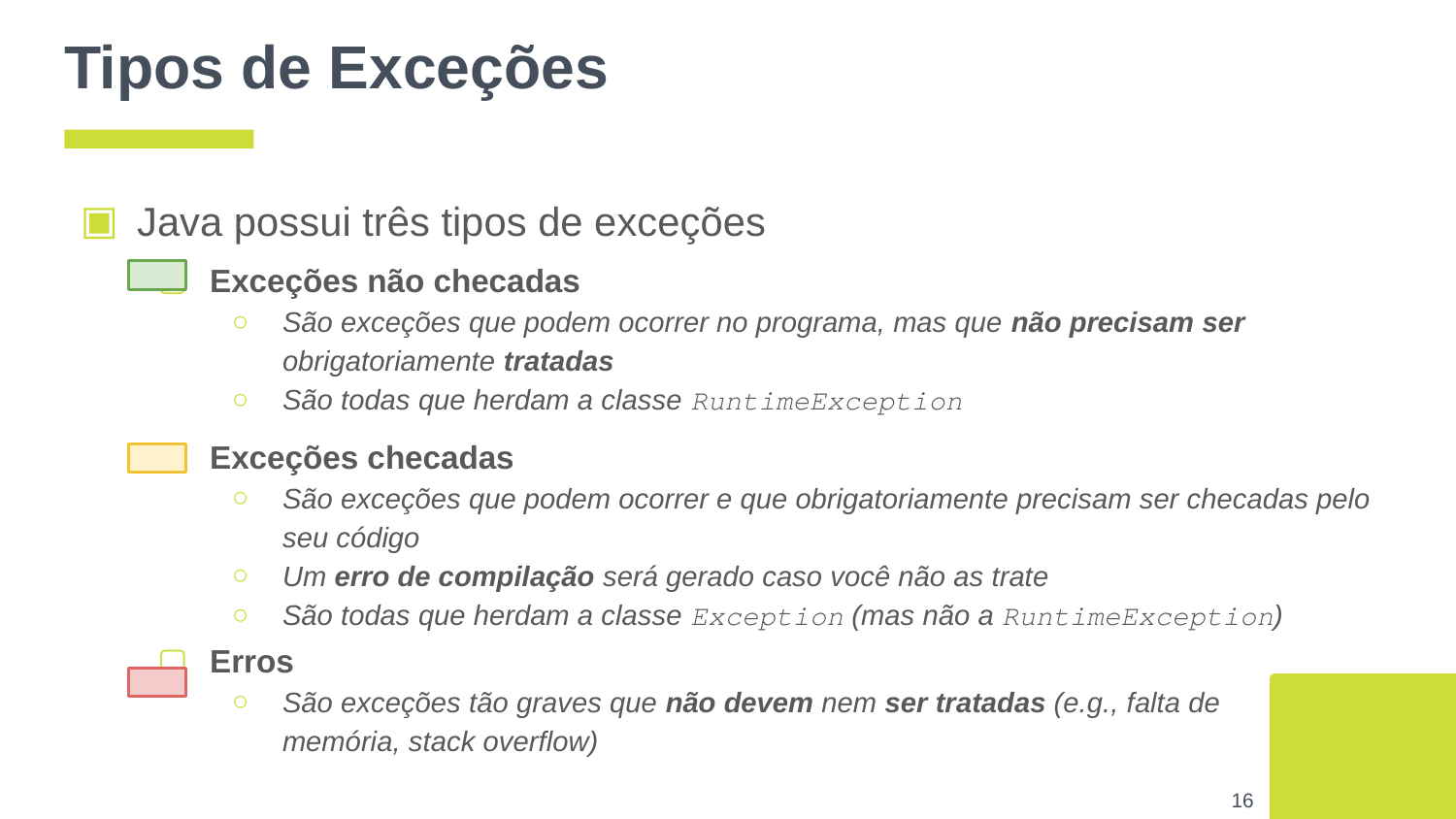

# Tipos de Exceções
Java possui três tipos de exceções
Exceções não checadas
São exceções que podem ocorrer no programa, mas que não precisam ser obrigatoriamente tratadas
São todas que herdam a classe RuntimeException

Exceções checadas
São exceções que podem ocorrer e que obrigatoriamente precisam ser checadas pelo seu código
Um erro de compilação será gerado caso você não as trate
São todas que herdam a classe Exception (mas não a RuntimeException)

Erros
São exceções tão graves que não devem nem ser tratadas (e.g., falta de
memória, stack overflow)

16